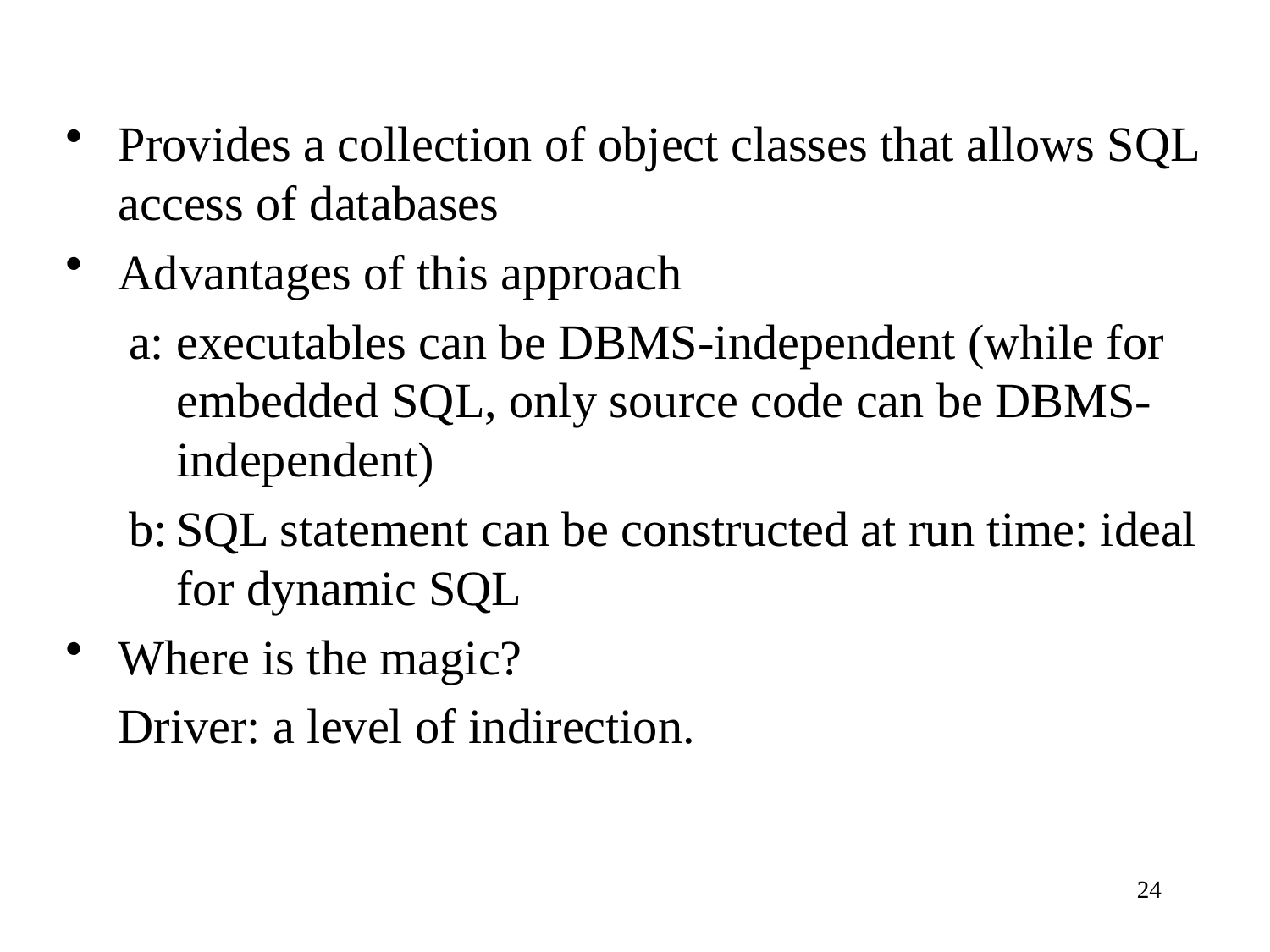

Provides a collection of object classes that allows SQL access of databases
Advantages of this approach
a:	executables can be DBMS-independent (while for embedded SQL, only source code can be DBMS-independent)
b:	SQL statement can be constructed at run time: ideal for dynamic SQL
Where is the magic?
	Driver: a level of indirection.
24